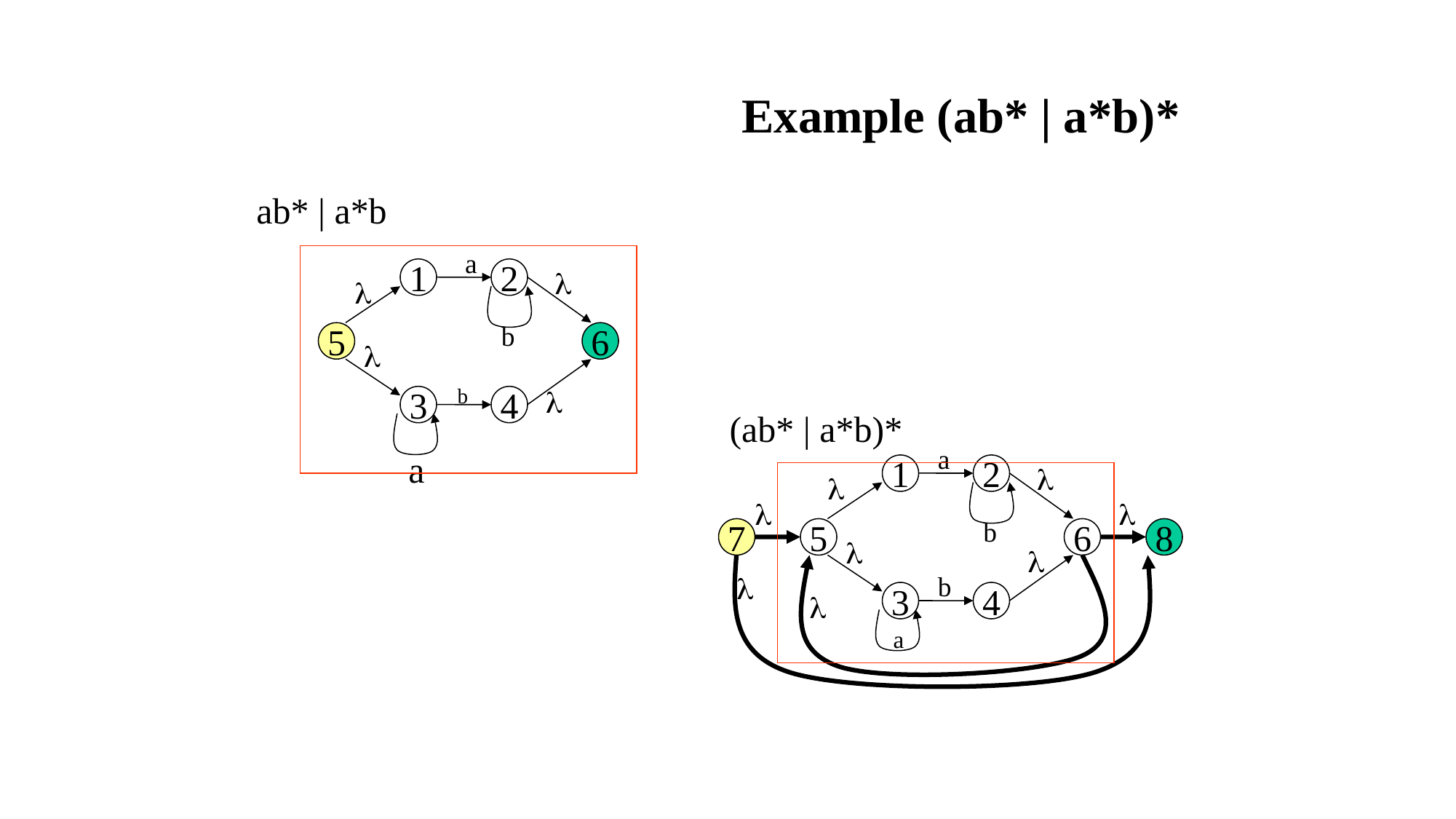

# Example (ab* | a*b)*
ab* | a*b
a

1
2
λ
λ

b
5
6
λ

b
λ
3
4
(ab* | a*b)*

a
a
1
2
λ

λ

λ
λ
b
7
5
6
8
λ

λ

b
λ
3
4
λ

a